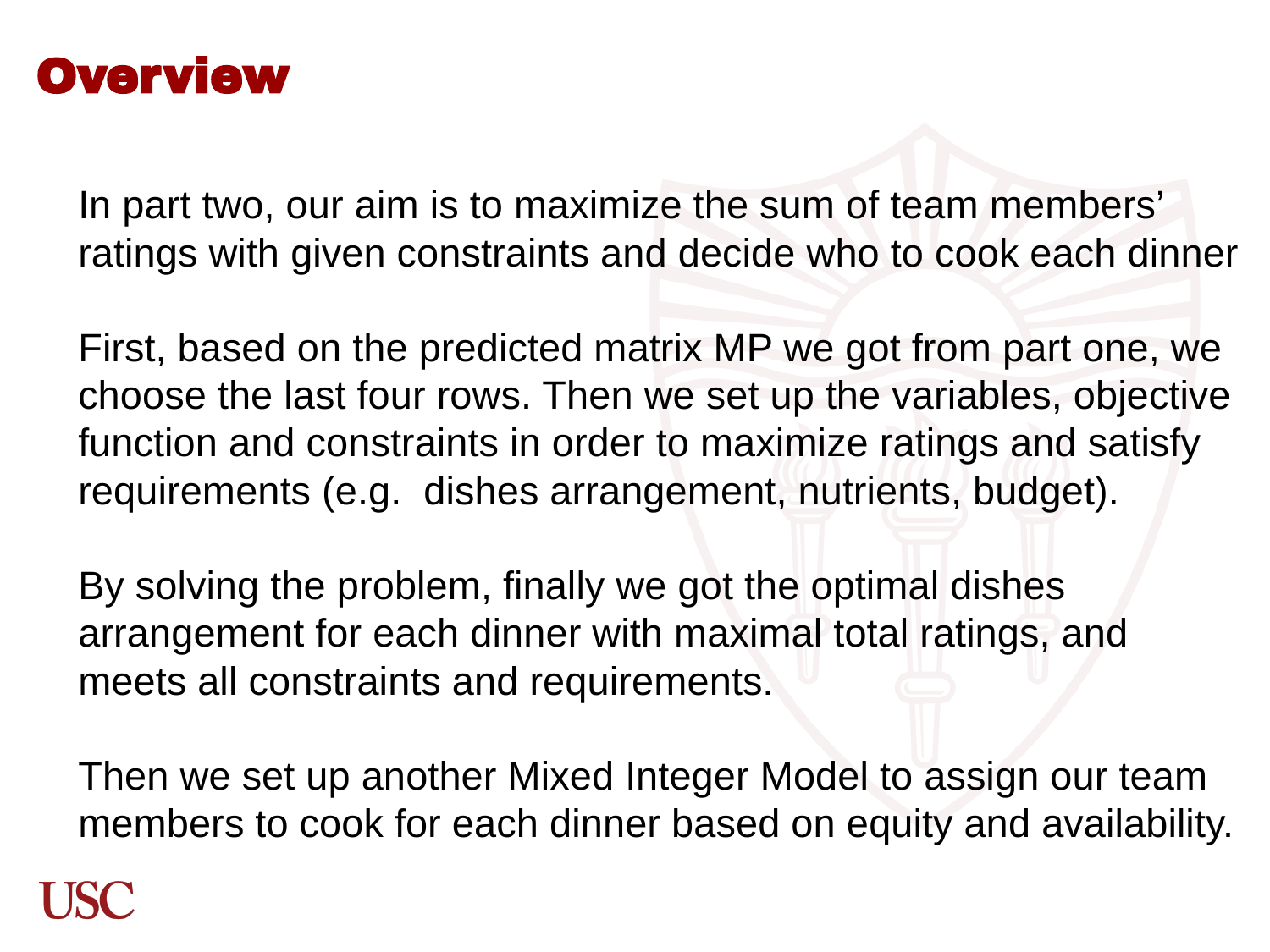

Overview
In part two, our aim is to maximize the sum of team members’ ratings with given constraints and decide who to cook each dinner

First, based on the predicted matrix MP we got from part one, we choose the last four rows. Then we set up the variables, objective function and constraints in order to maximize ratings and satisfy requirements (e.g.  dishes arrangement, nutrients, budget).

By solving the problem, finally we got the optimal dishes arrangement for each dinner with maximal total ratings, and meets all constraints and requirements.

Then we set up another Mixed Integer Model to assign our team members to cook for each dinner based on equity and availability.